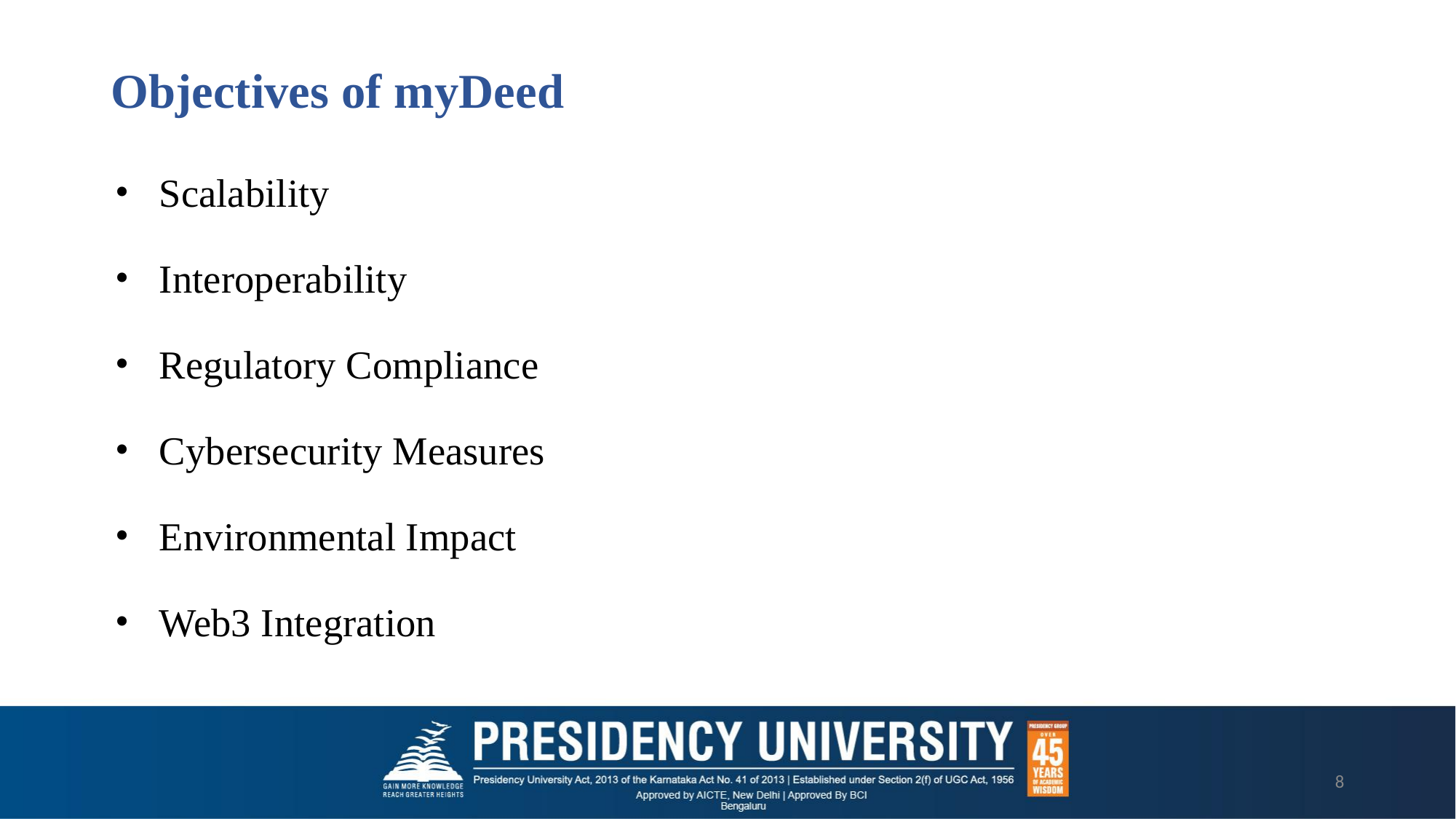

# Objectives of myDeed
Scalability

Interoperability

Regulatory Compliance

Cybersecurity Measures

Environmental Impact

Web3 Integration

8